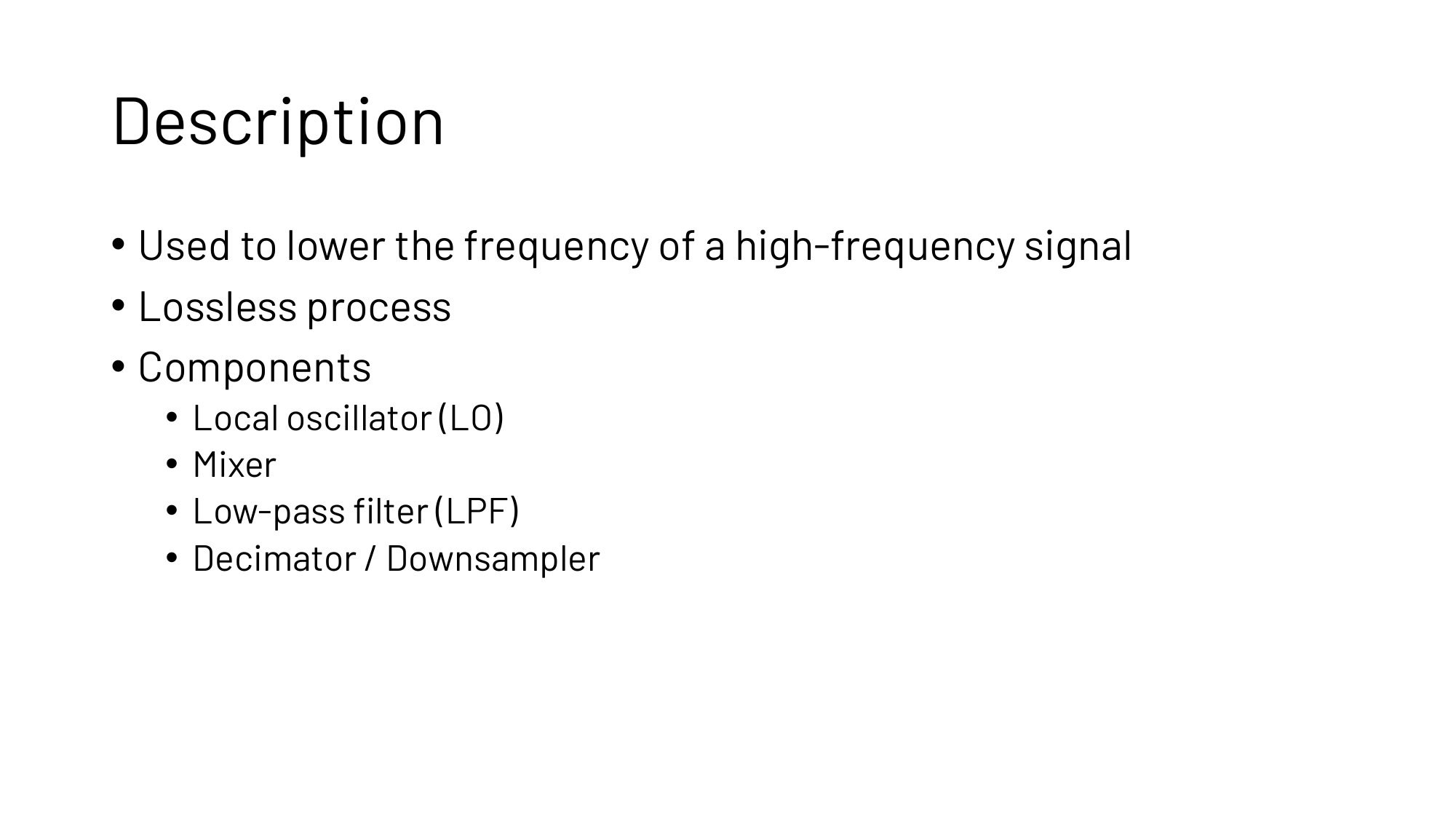

# Description
Used to lower the frequency of a high-frequency signal
Lossless process
Components
Local oscillator (LO)
Mixer
Low-pass filter (LPF)
Decimator / Downsampler